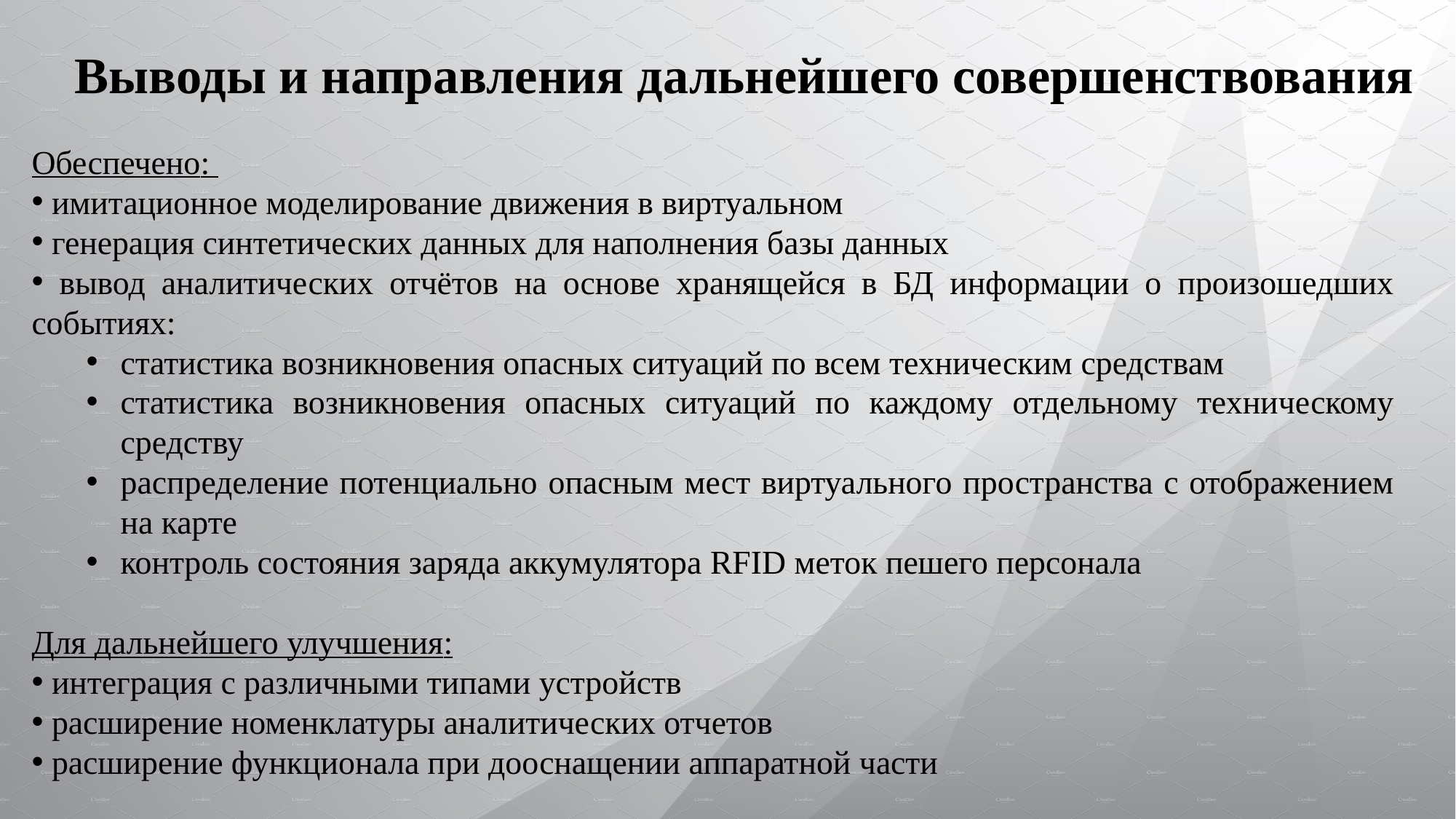

# Выводы и направления дальнейшего совершенствования
Обеспечено:
 имитационное моделирование движения в виртуальном
 генерация синтетических данных для наполнения базы данных
 вывод аналитических отчётов на основе хранящейся в БД информации о произошедших событиях:
статистика возникновения опасных ситуаций по всем техническим средствам
статистика возникновения опасных ситуаций по каждому отдельному техническому средству
распределение потенциально опасным мест виртуального пространства с отображением на карте
контроль состояния заряда аккумулятора RFID меток пешего персонала

Для дальнейшего улучшения:
 интеграция с различными типами устройств
 расширение номенклатуры аналитических отчетов
 расширение функционала при дооснащении аппаратной части